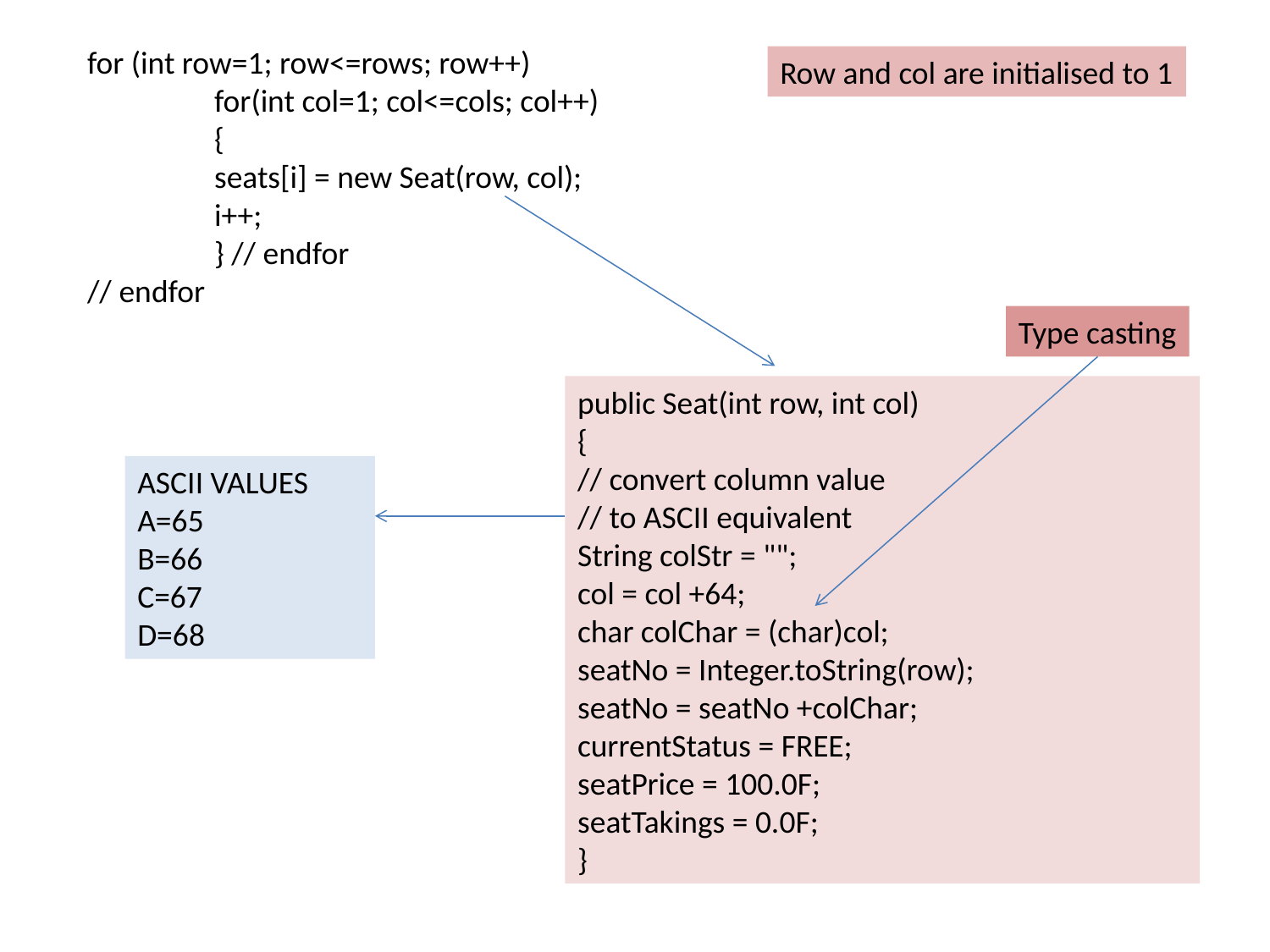

for (int row=1; row<=rows; row++)
	for(int col=1; col<=cols; col++)
	{
	seats[i] = new Seat(row, col);
	i++;
	} // endfor
// endfor
Row and col are initialised to 1
Type casting
public Seat(int row, int col)
{
// convert column value
// to ASCII equivalent
String colStr = "";
col = col +64;
char colChar = (char)col;
seatNo = Integer.toString(row);
seatNo = seatNo +colChar;
currentStatus = FREE;
seatPrice = 100.0F;
seatTakings = 0.0F;
}
ASCII VALUES
A=65
B=66
C=67
D=68